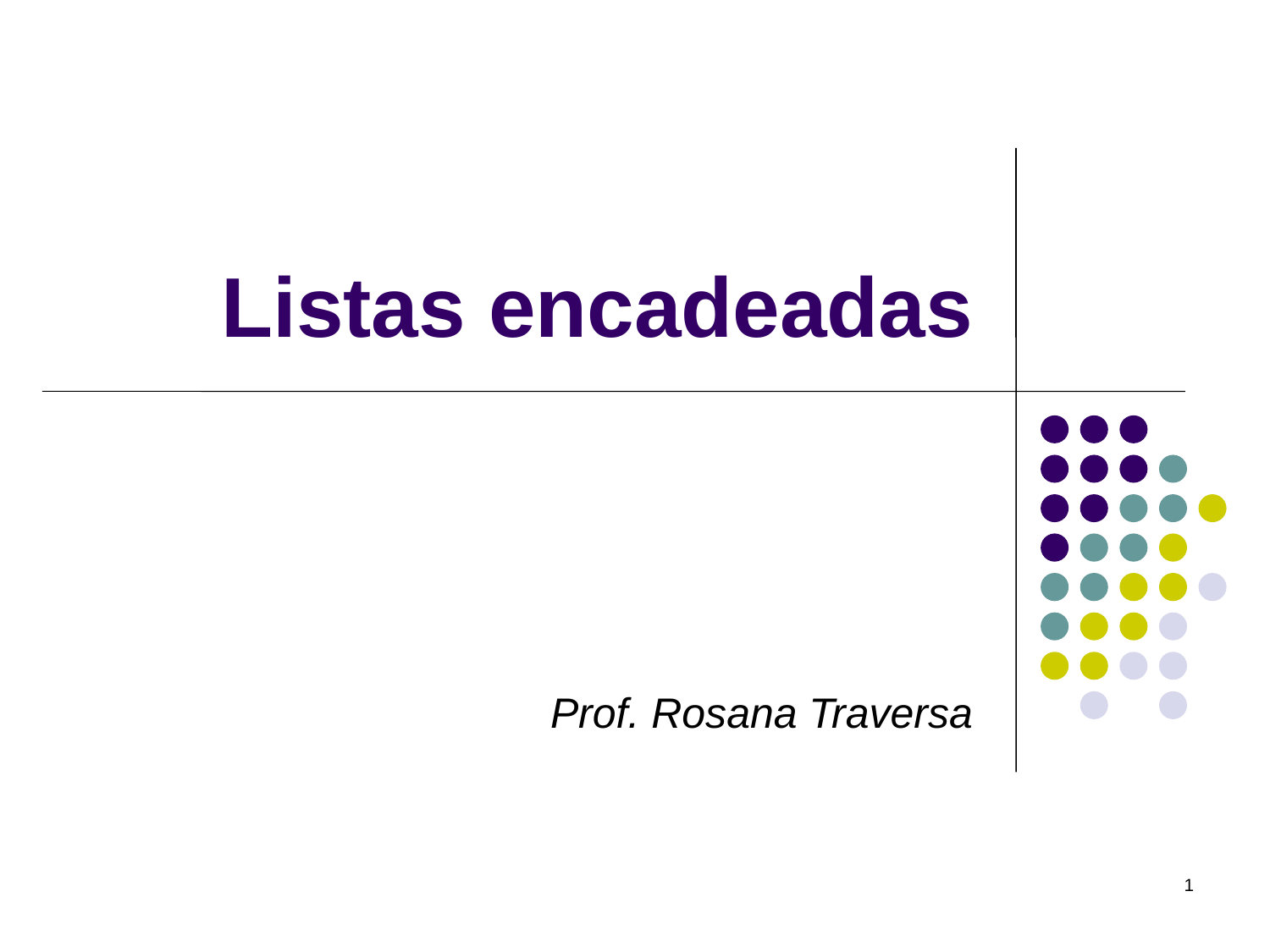

# Listas encadeadas

Prof. Rosana Traversa
1